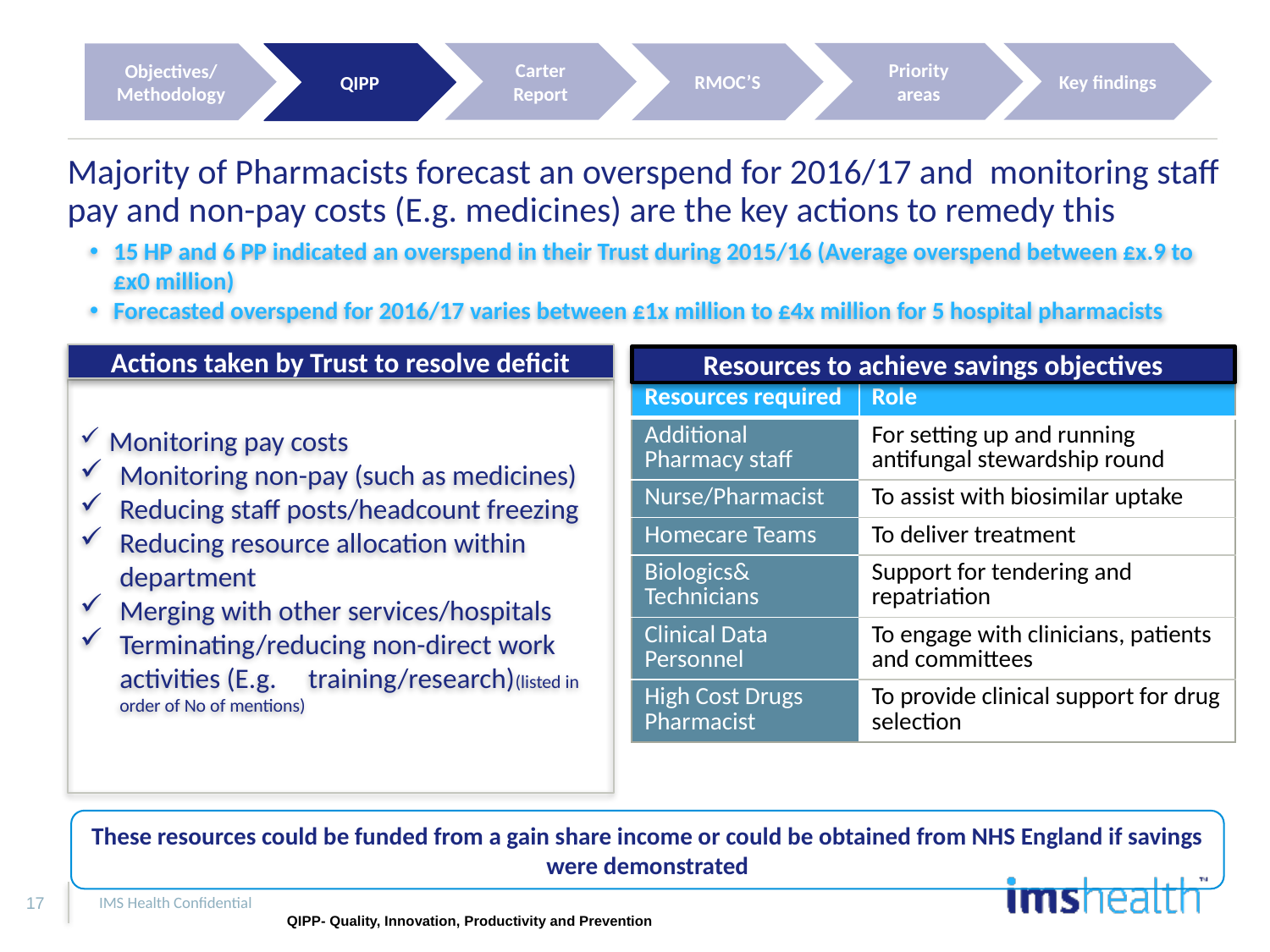

Carter Report
Priority areas
Key findings
Objectives/
Methodology
RMOC’S
QIPP
# Majority of Pharmacists forecast an overspend for 2016/17 and  monitoring staff pay and non-pay costs (E.g. medicines) are the key actions to remedy this
15 HP and 6 PP indicated an overspend in their Trust during 2015/16 (Average overspend between £x.9 to £x0 million)
Forecasted overspend for 2016/17 varies between £1x million to £4x million for 5 hospital pharmacists
Actions taken by Trust to resolve deficit
Resources to achieve savings objectives
 Monitoring pay costs
Monitoring non-pay (such as medicines)
Reducing staff posts/headcount freezing
Reducing resource allocation within department
Merging with other services/hospitals
Terminating/reducing non-direct work activities (E.g.     training/research)(listed in order of No of mentions)

| Resources required | Role |
| --- | --- |
| Additional Pharmacy staff | For setting up and running antifungal stewardship round |
| Nurse/Pharmacist | To assist with biosimilar uptake |
| Homecare Teams | To deliver treatment |
| Biologics& Technicians | Support for tendering and repatriation |
| Clinical Data Personnel | To engage with clinicians, patients and committees |
| High Cost Drugs Pharmacist | To provide clinical support for drug selection |
These resources could be funded from a gain share income or could be obtained from NHS England if savings were demonstrated
IMS Health Confidential
QIPP- Quality, Innovation, Productivity and Prevention